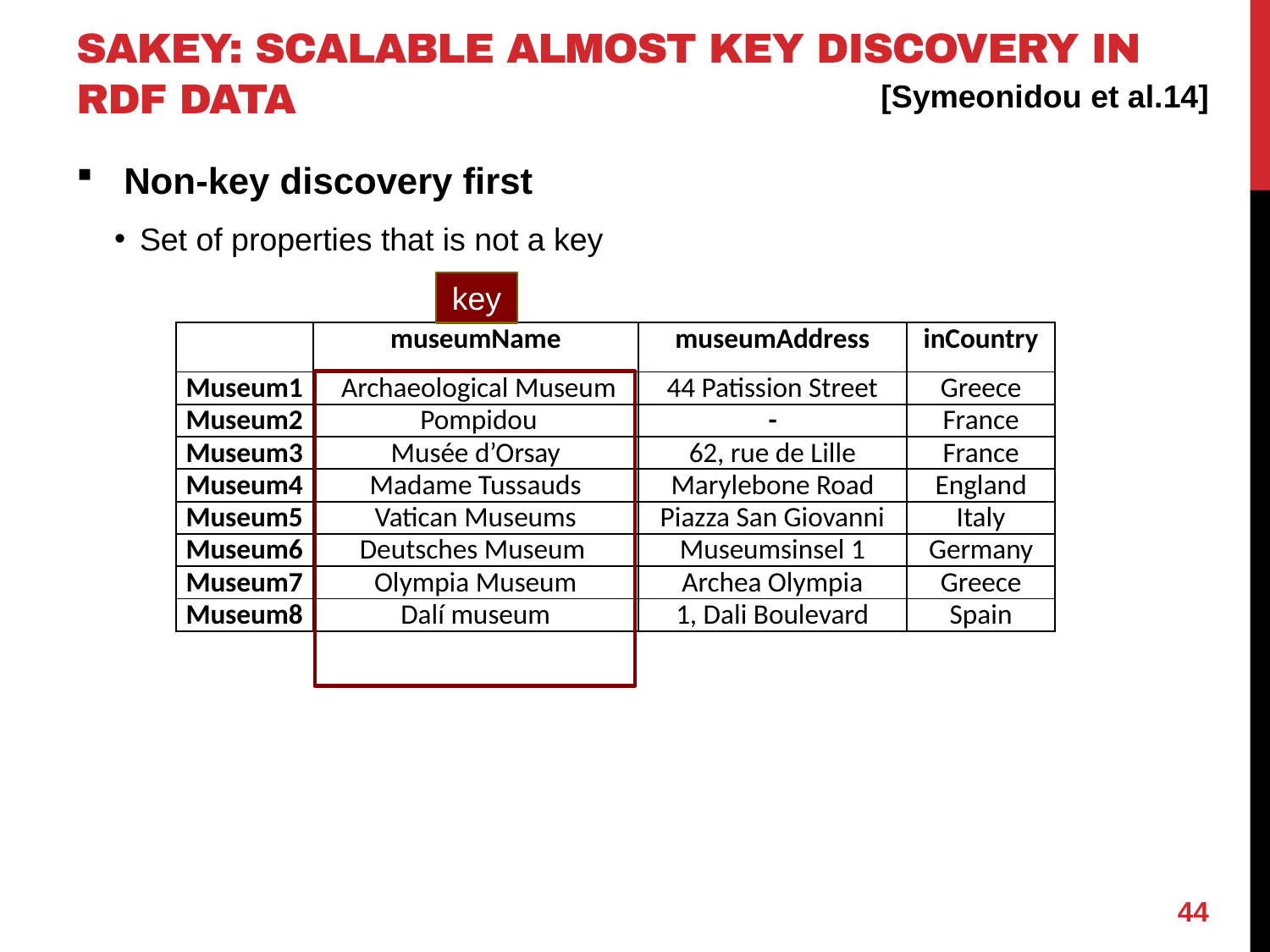

# SAKey: Scalable almost key discovery in RDF data
[Symeonidou et al.14]
Non-key discovery first
Set of properties that is not a key

key
|  | museumName | museumAddress | inCountry |
| --- | --- | --- | --- |
| Museum1 | Archaeological Museum | 44 Patission Street | Greece |
| Museum2 | Pompidou | - | France |
| Museum3 | Musée d’Orsay | 62, rue de Lille | France |
| Museum4 | Madame Tussauds | Marylebone Road | England |
| Museum5 | Vatican Museums | Piazza San Giovanni | Italy |
| Museum6 | Deutsches Museum | Museumsinsel 1 | Germany |
| Museum7 | Olympia Museum | Archea Olympia | Greece |
| Museum8 | Dalí museum | 1, Dali Boulevard | Spain |

44